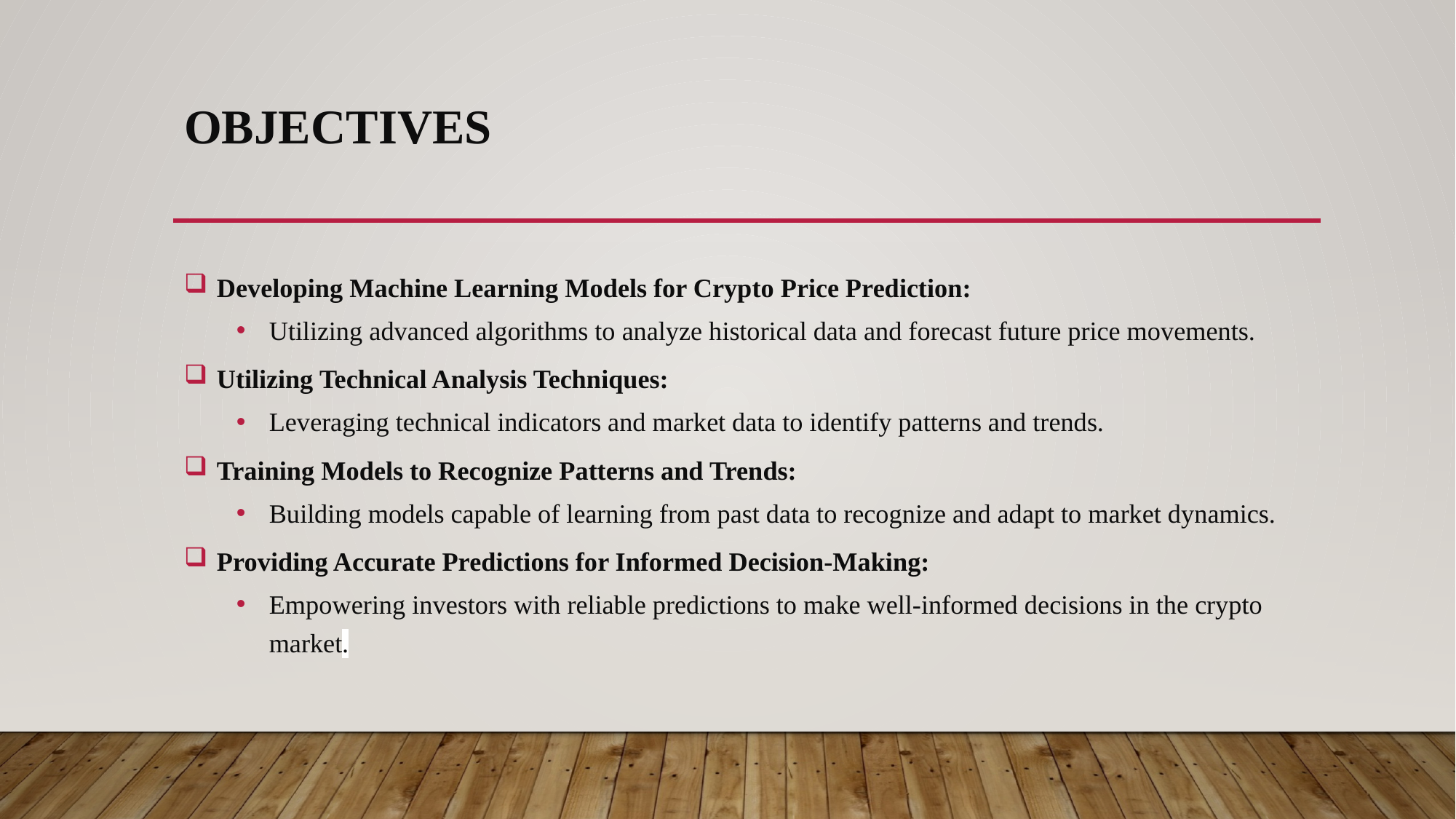

# Objectives
 Developing Machine Learning Models for Crypto Price Prediction:
Utilizing advanced algorithms to analyze historical data and forecast future price movements.
 Utilizing Technical Analysis Techniques:
Leveraging technical indicators and market data to identify patterns and trends.
 Training Models to Recognize Patterns and Trends:
Building models capable of learning from past data to recognize and adapt to market dynamics.
 Providing Accurate Predictions for Informed Decision-Making:
Empowering investors with reliable predictions to make well-informed decisions in the crypto market.